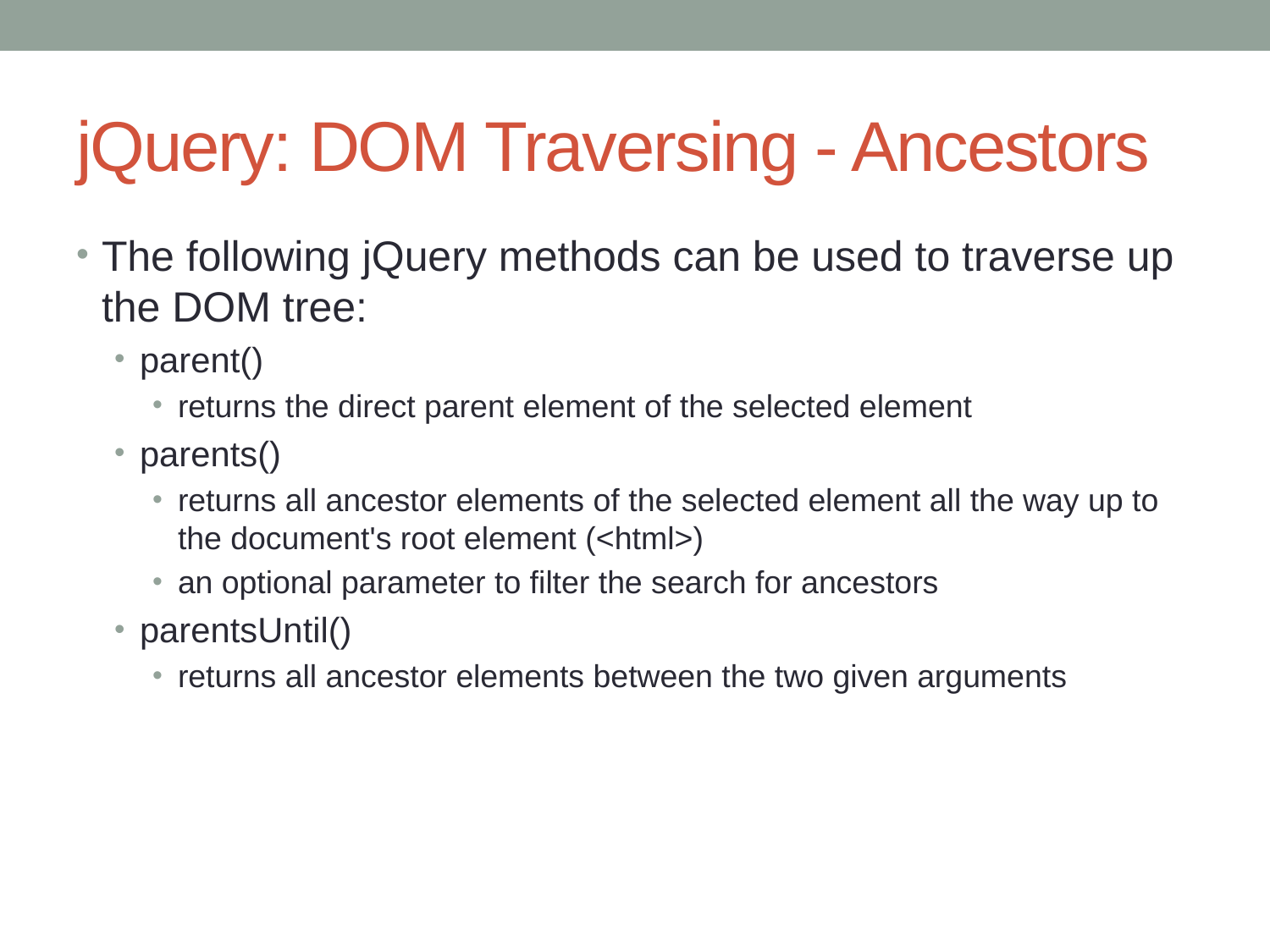

# jQuery: DOM Traversing - Ancestors
The following jQuery methods can be used to traverse up the DOM tree:
parent()
returns the direct parent element of the selected element
parents()
returns all ancestor elements of the selected element all the way up to the document's root element (<html>)
an optional parameter to filter the search for ancestors
parentsUntil()
returns all ancestor elements between the two given arguments